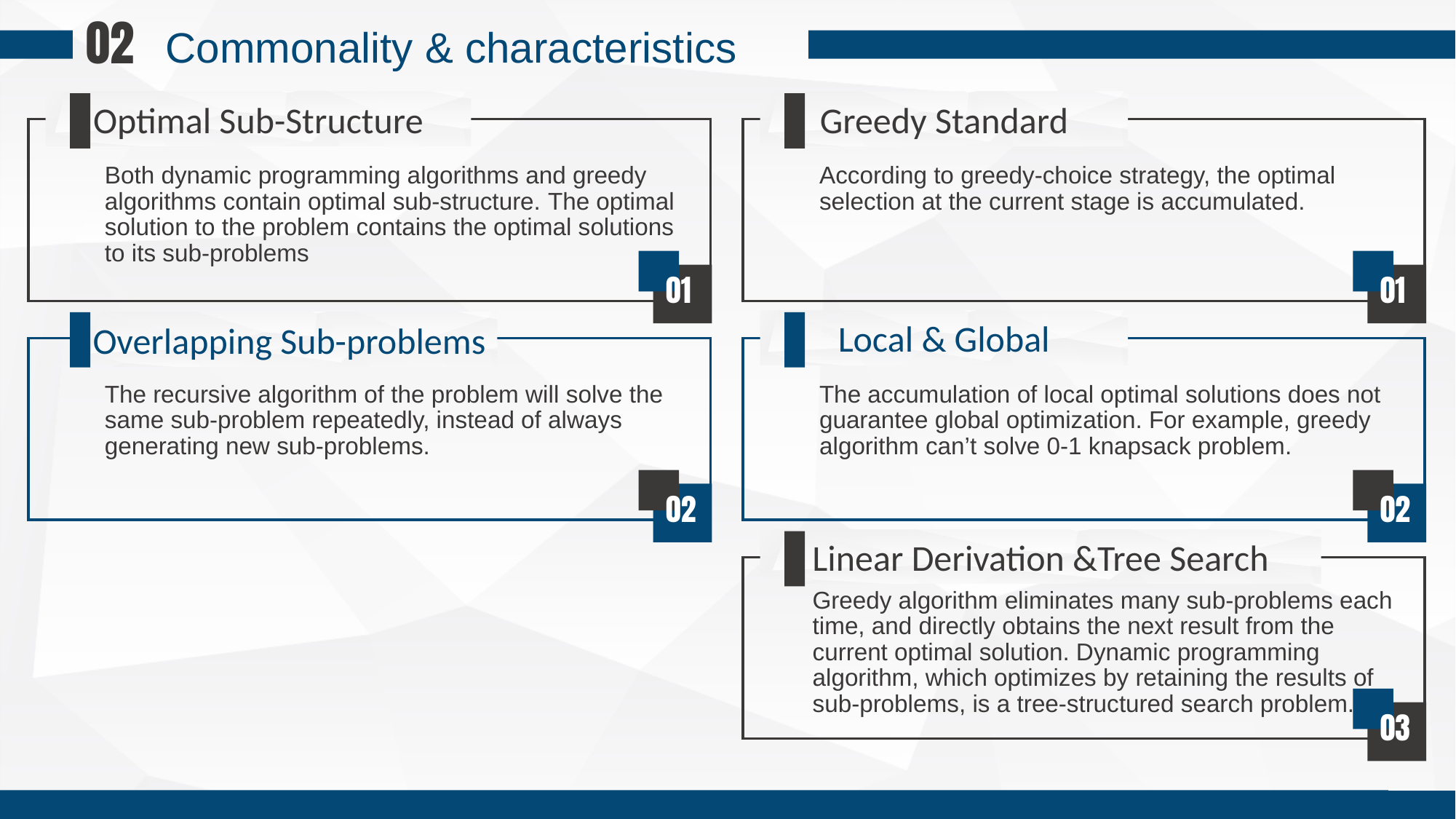

02
Commonality & characteristics

Greedy Standard

01
Optimal Sub-Structure

01
Both dynamic programming algorithms and greedy algorithms contain optimal sub-structure. The optimal solution to the problem contains the optimal solutions to its sub-problems
According to greedy-choice strategy, the optimal selection at the current stage is accumulated.
Local & Global

02

Overlapping Sub-problems

02
The recursive algorithm of the problem will solve the same sub-problem repeatedly, instead of always generating new sub-problems.
The accumulation of local optimal solutions does not guarantee global optimization. For example, greedy algorithm can’t solve 0-1 knapsack problem.
Linear Derivation &Tree Search

03
Greedy algorithm eliminates many sub-problems each time, and directly obtains the next result from the current optimal solution. Dynamic programming algorithm, which optimizes by retaining the results of sub-problems, is a tree-structured search problem.
LOGO